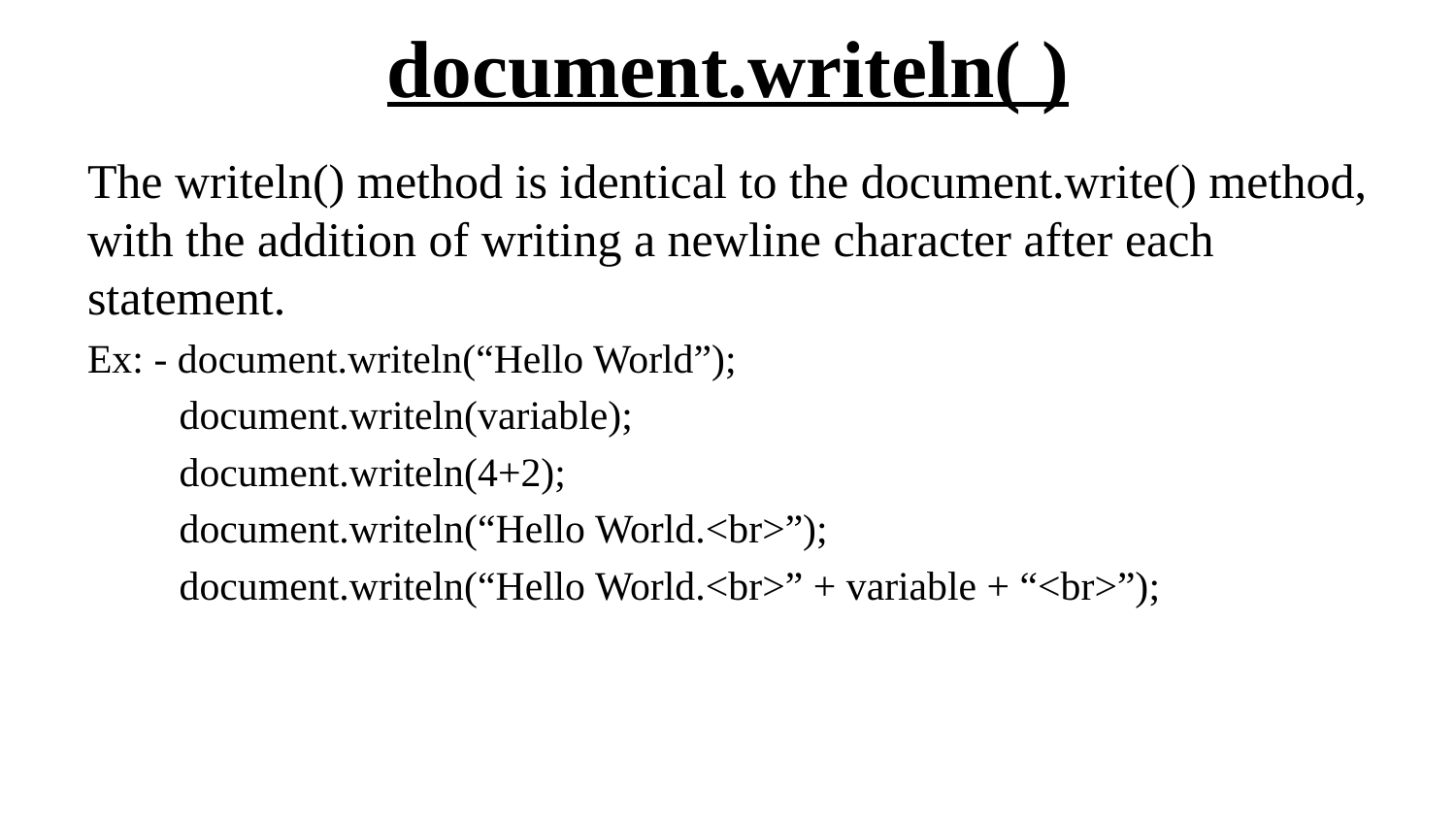

# document.writeln( )
The writeln() method is identical to the document.write() method, with the addition of writing a newline character after each statement.
Ex: - document.writeln(“Hello World”);
         document.writeln(variable);
         document.writeln(4+2);
         document.writeln(“Hello World.<br>”);
         document.writeln(“Hello World.<br>” + variable + “<br>”);